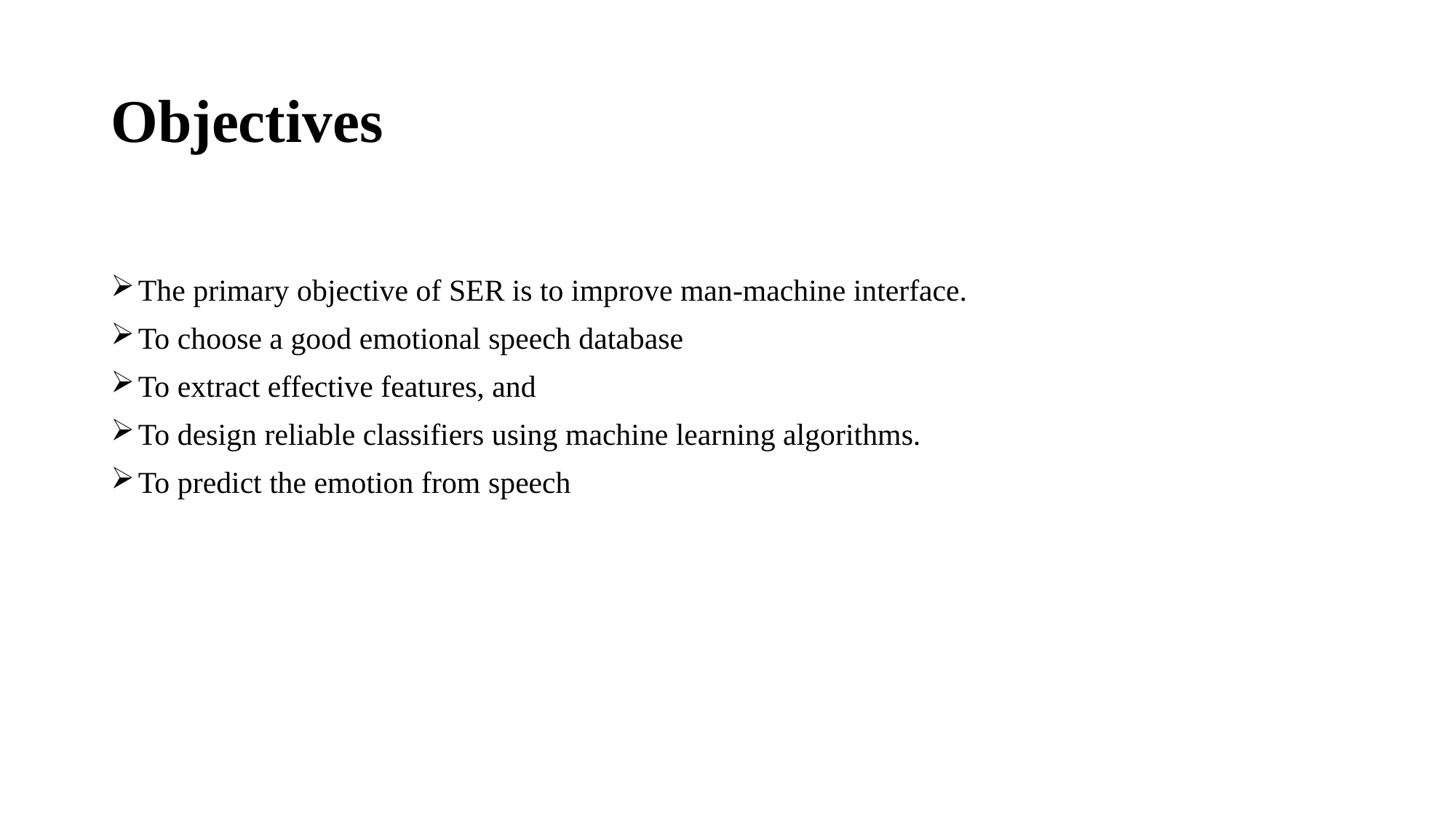

# Objectives

The primary objective of SER is to improve man-machine interface.
To choose a good emotional speech database
To extract effective features, and
To design reliable classifiers using machine learning algorithms.
To predict the emotion from speech